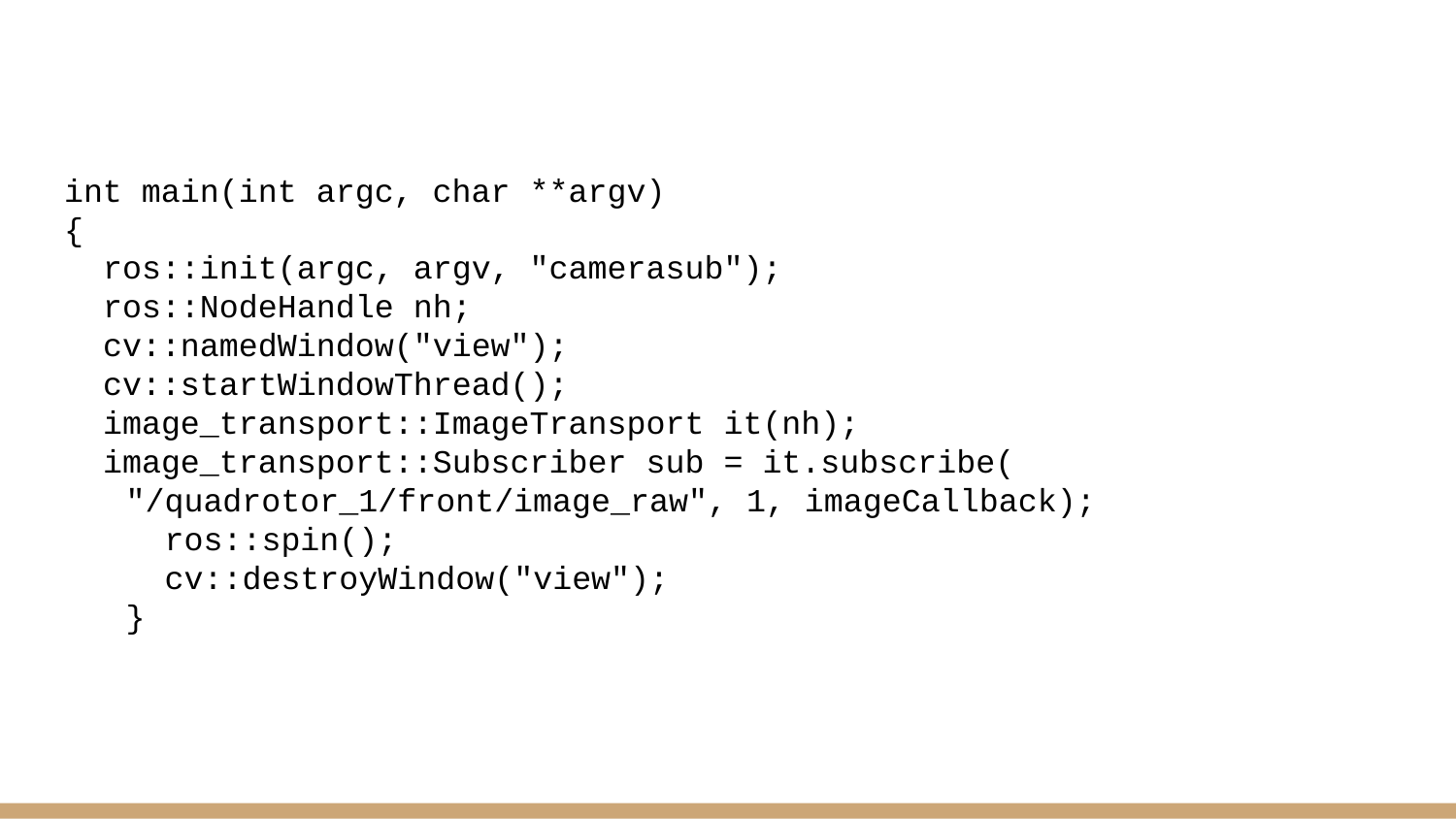

int main(int argc, char **argv)
{
  ros::init(argc, argv, "camerasub");
  ros::NodeHandle nh;
  cv::namedWindow("view");
  cv::startWindowThread();
  image_transport::ImageTransport it(nh);
  image_transport::Subscriber sub = it.subscribe(
"/quadrotor_1/front/image_raw", 1, imageCallback);
  ros::spin();
  cv::destroyWindow("view");
}